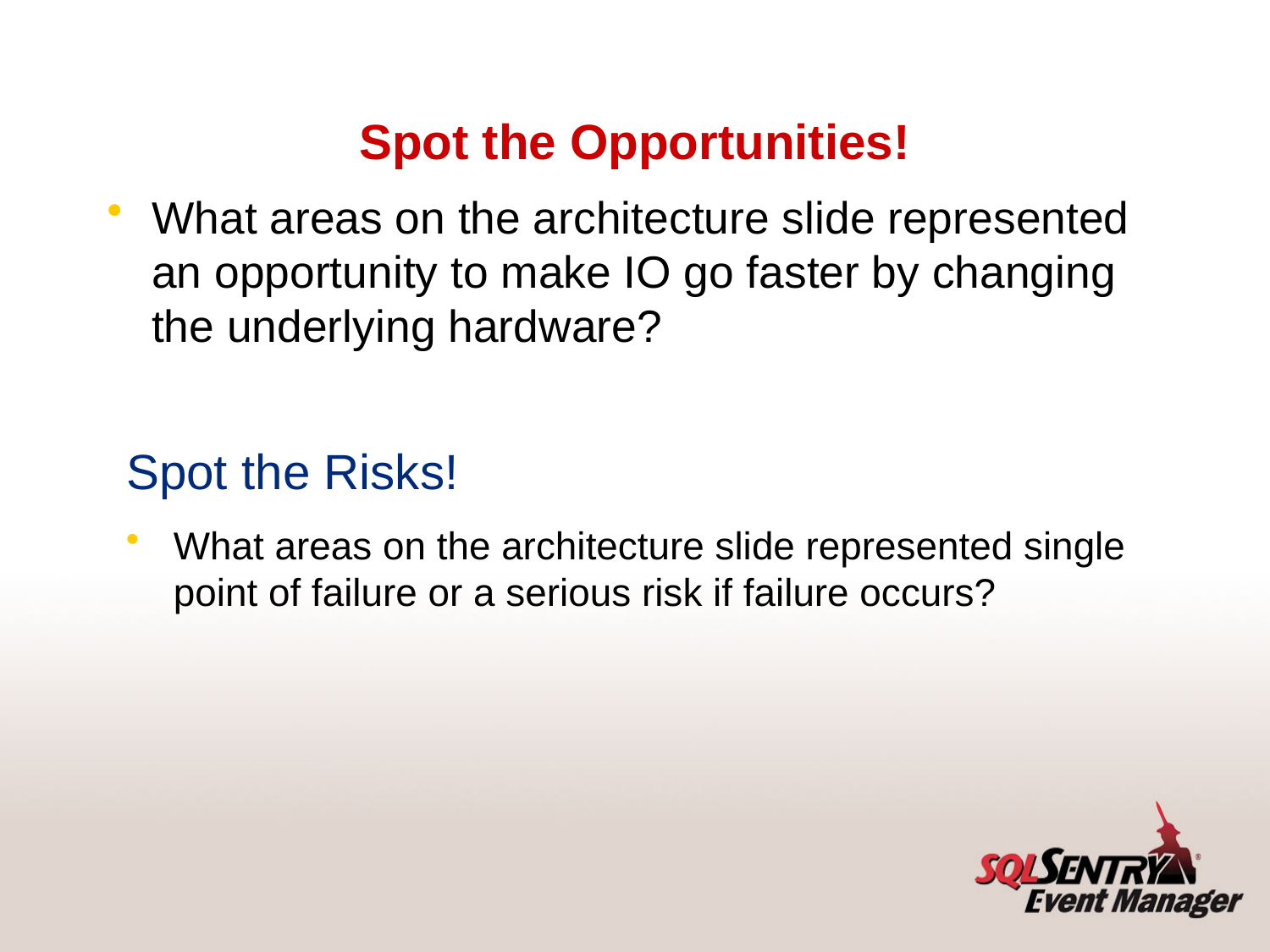

# Spot the Opportunities!
What areas on the architecture slide represented an opportunity to make IO go faster by changing the underlying hardware?
Spot the Risks!
What areas on the architecture slide represented single point of failure or a serious risk if failure occurs?